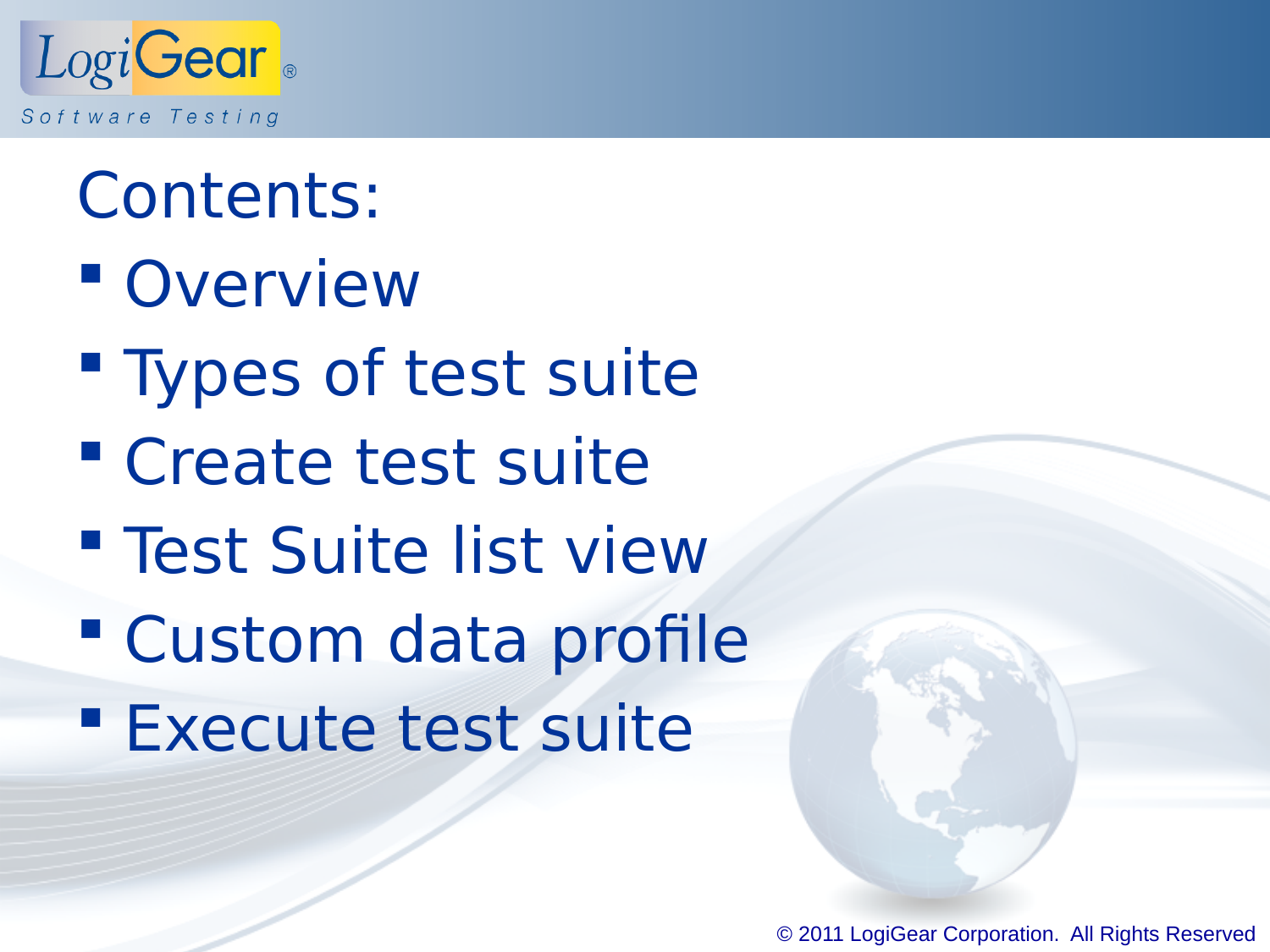

#
Contents:
Overview
Types of test suite
Create test suite
Test Suite list view
Custom data profile
Execute test suite